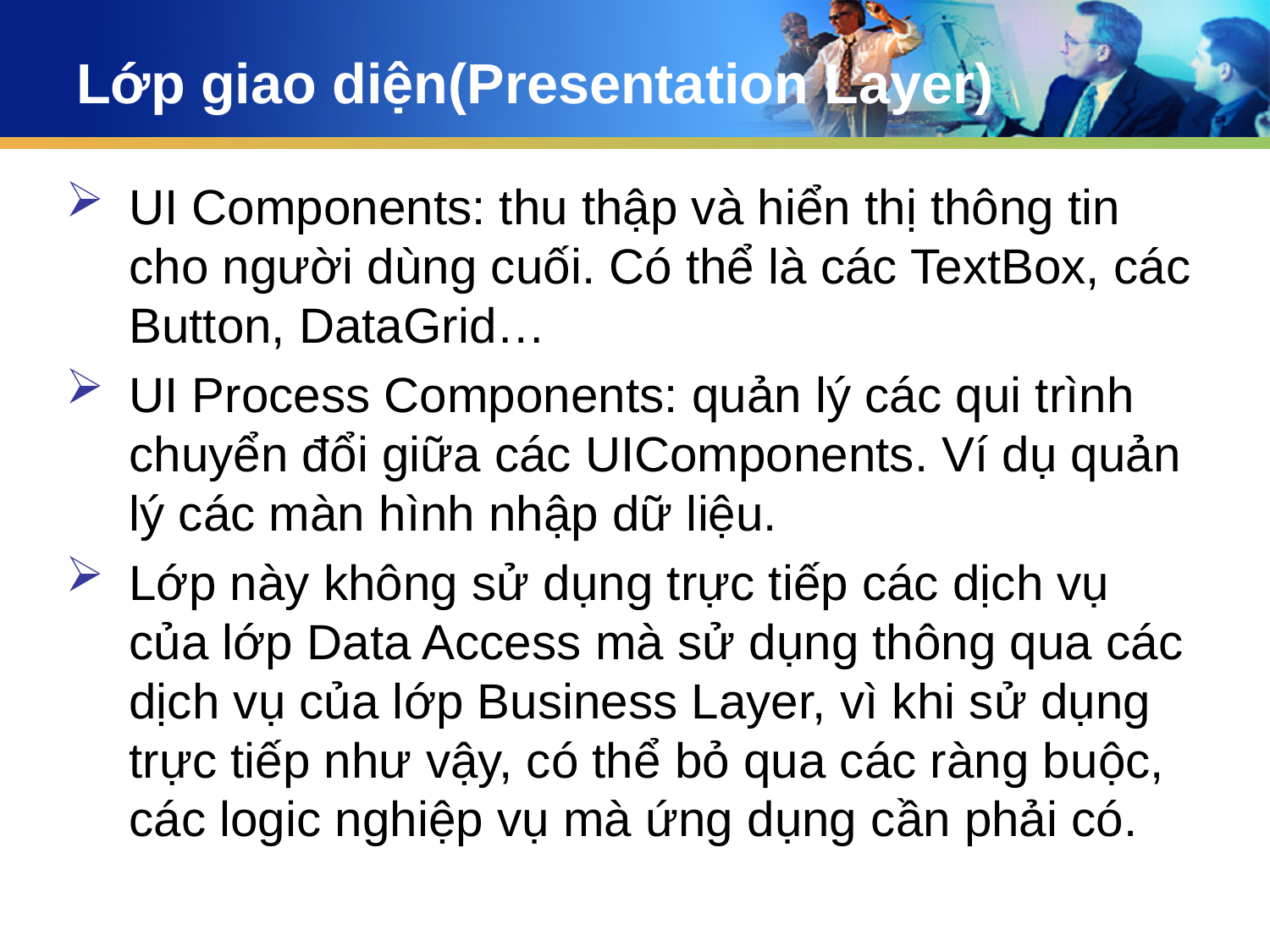

# Lớp giao diện(Presentation Layer)
UI Components: thu thập và hiển thị thông tin cho người dùng cuối. Có thể là các TextBox, các Button, DataGrid…
UI Process Components: quản lý các qui trình chuyển đổi giữa các UIComponents. Ví dụ quản lý các màn hình nhập dữ liệu.
Lớp này không sử dụng trực tiếp các dịch vụ của lớp Data Access mà sử dụng thông qua các dịch vụ của lớp Business Layer, vì khi sử dụng trực tiếp như vậy, có thể bỏ qua các ràng buộc, các logic nghiệp vụ mà ứng dụng cần phải có.